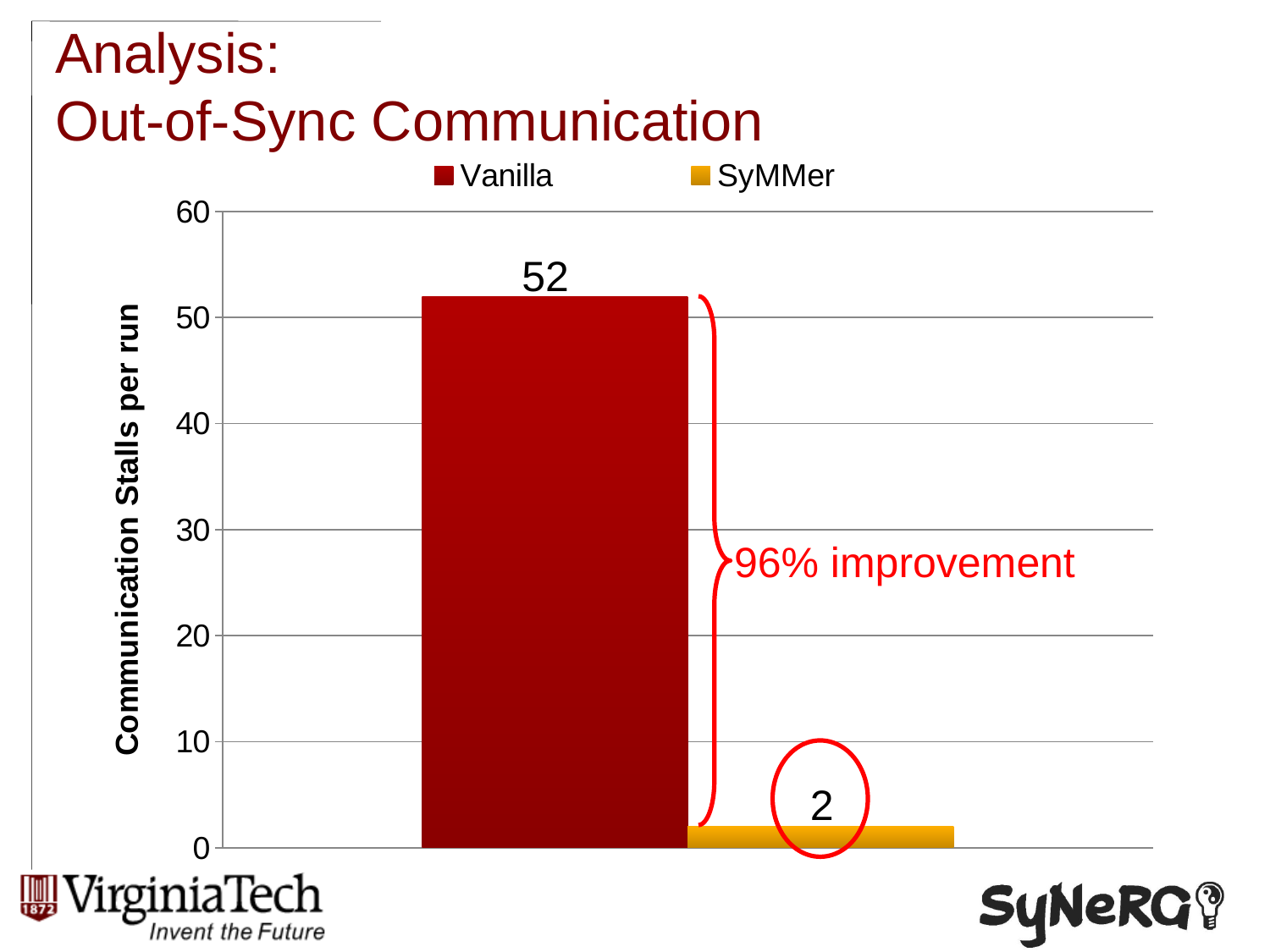

# Analysis: Out-of-Sync Communication

### Chart

| Category |  |  |
|---|---|---|
52
   96% improvement

2